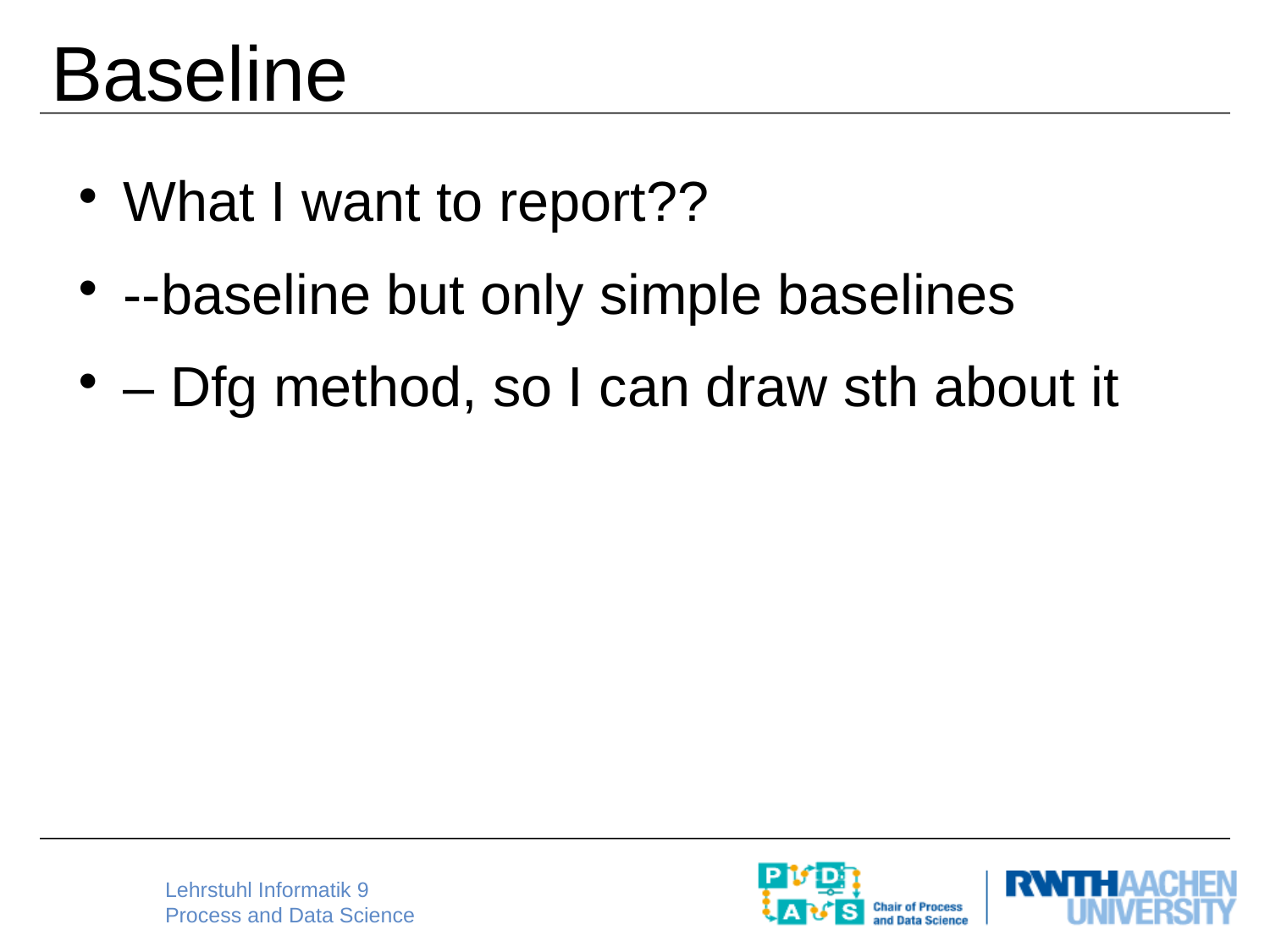

Baseline
What I want to report??
--baseline but only simple baselines
– Dfg method, so I can draw sth about it